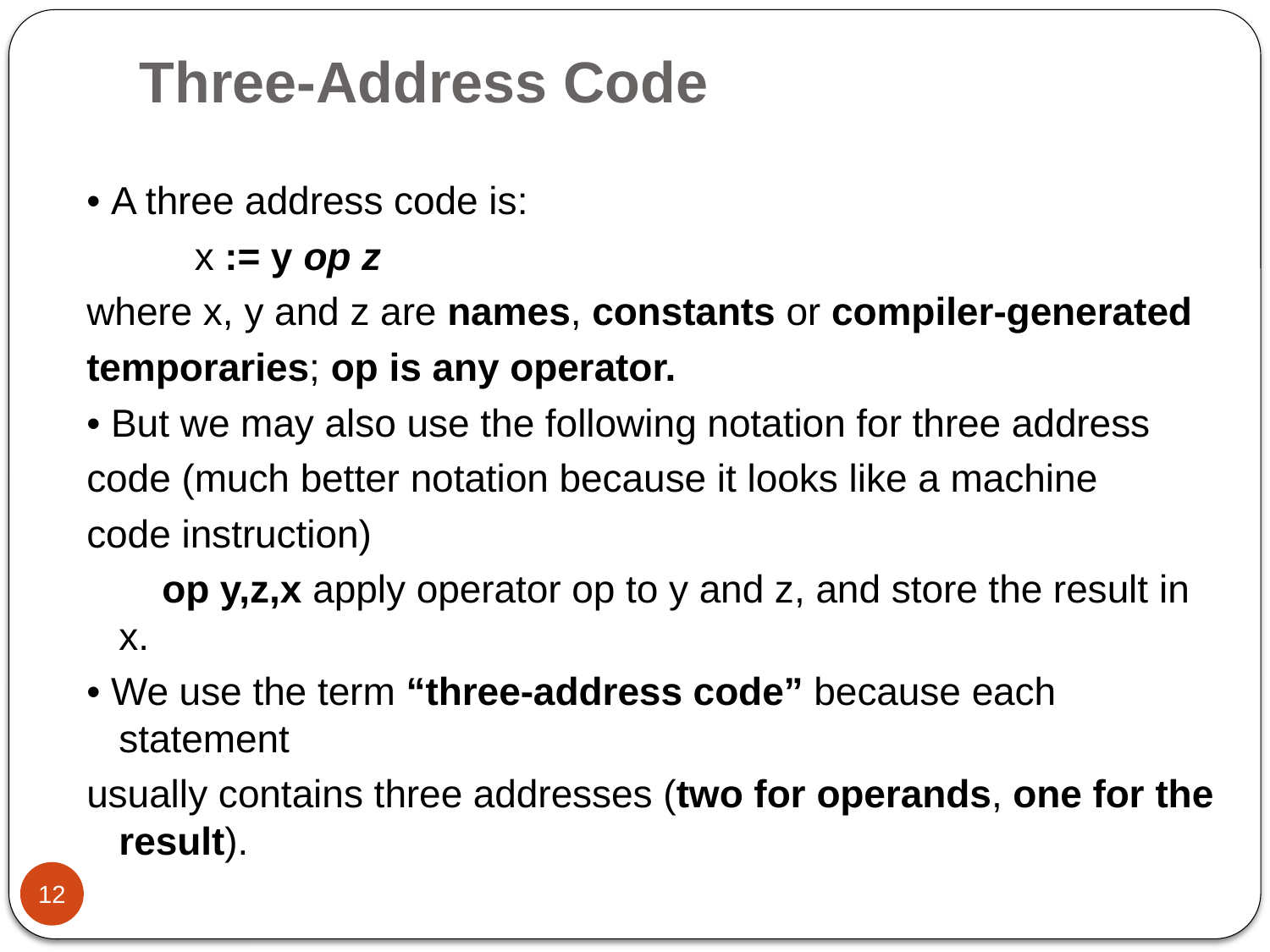

# Three-Address Code
• A three address code is:
          x := y op z
where x, y and z are names, constants or compiler-generated
temporaries; op is any operator.
• But we may also use the following notation for three address
code (much better notation because it looks like a machine
code instruction)
       op y,z,x apply operator op to y and z, and store the result in x.
• We use the term “three-address code” because each statement
usually contains three addresses (two for operands, one for the result).
12